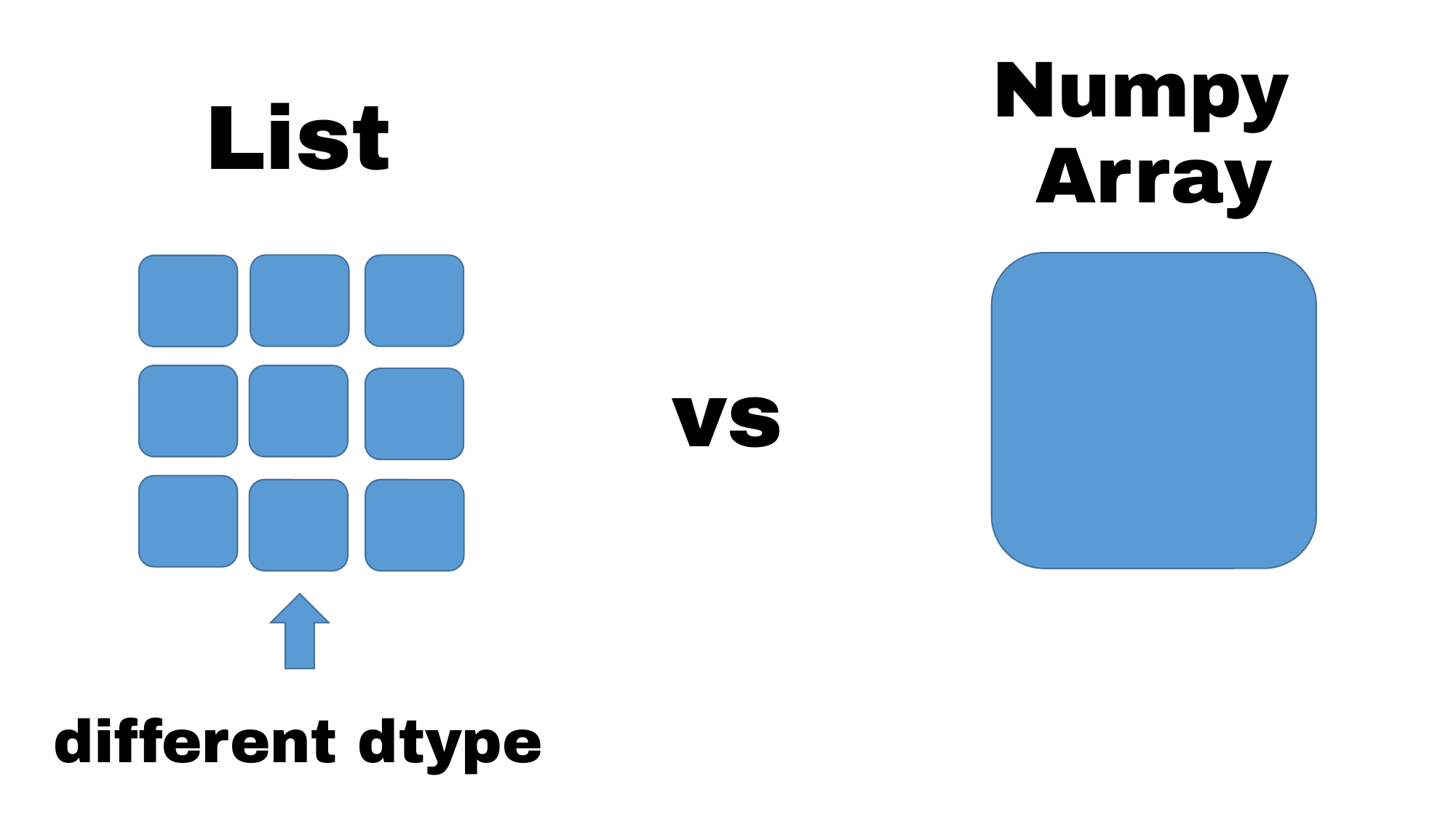

# Numpy Array
List

vs

different dtype